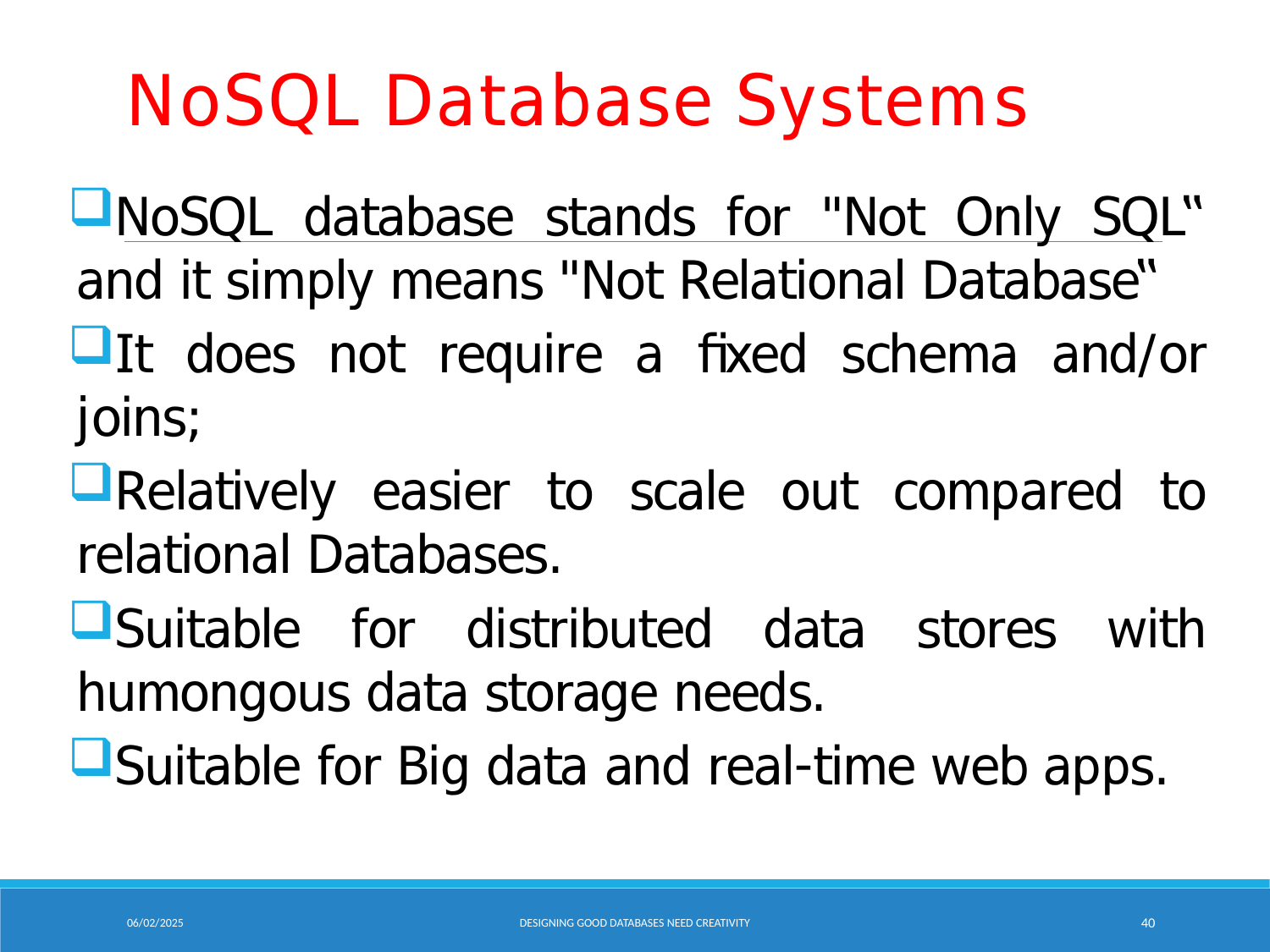

# NoSQL Database Systems
NoSQL database stands for "Not Only SQL“ and it simply means "Not Relational Database“
It does not require a fixed schema and/or joins;
Relatively easier to scale out compared to relational Databases.
Suitable for distributed data stores with humongous data storage needs.
Suitable for Big data and real-time web apps.
06/02/2025
Designing Good Databases need Creativity
40